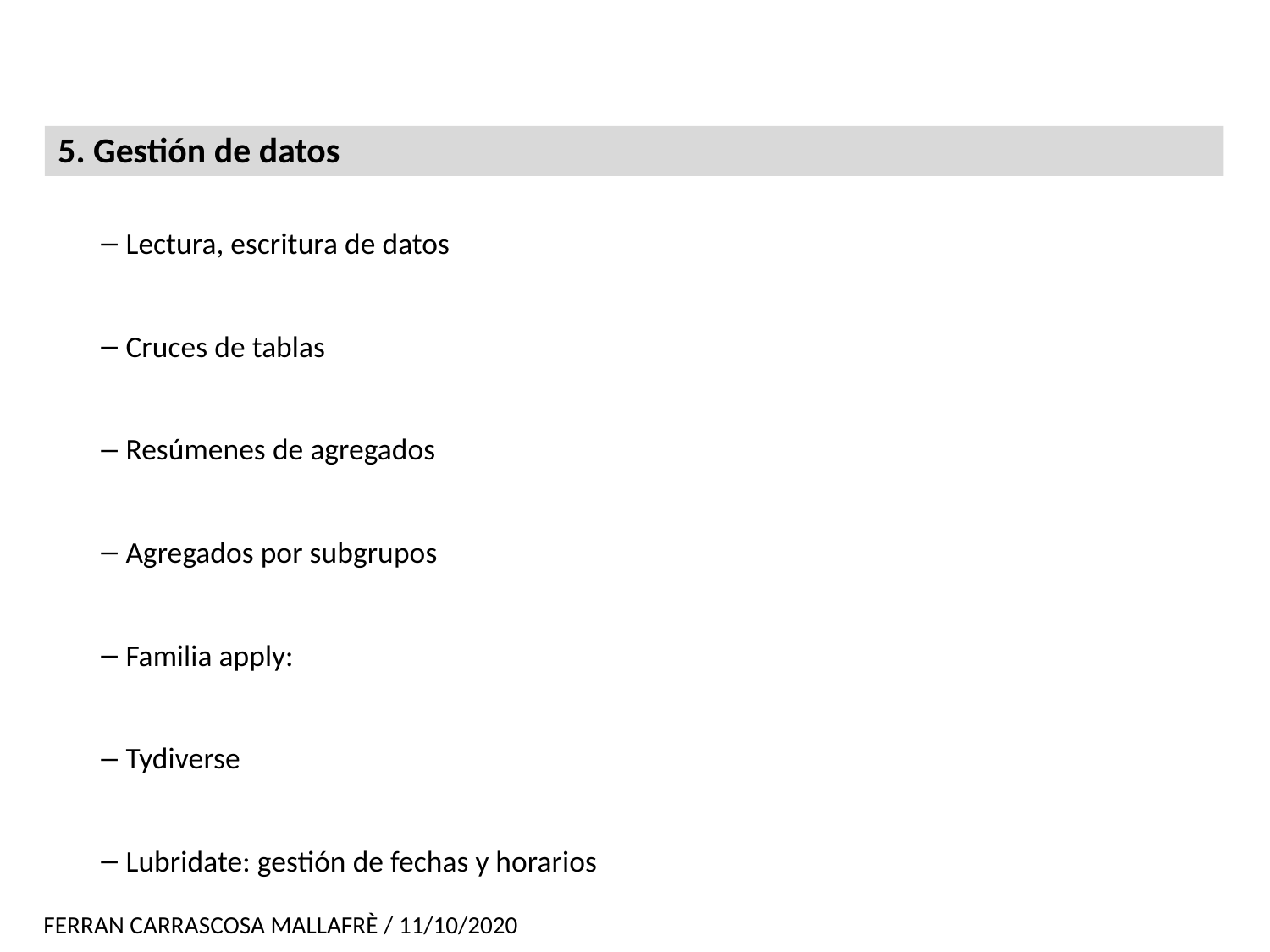

# 5. Gestión de datos

Lectura, escritura de datos

Cruces de tablas

Resúmenes de agregados

Agregados por subgrupos

Familia apply:

Tydiverse

Lubridate: gestión de fechas y horarios